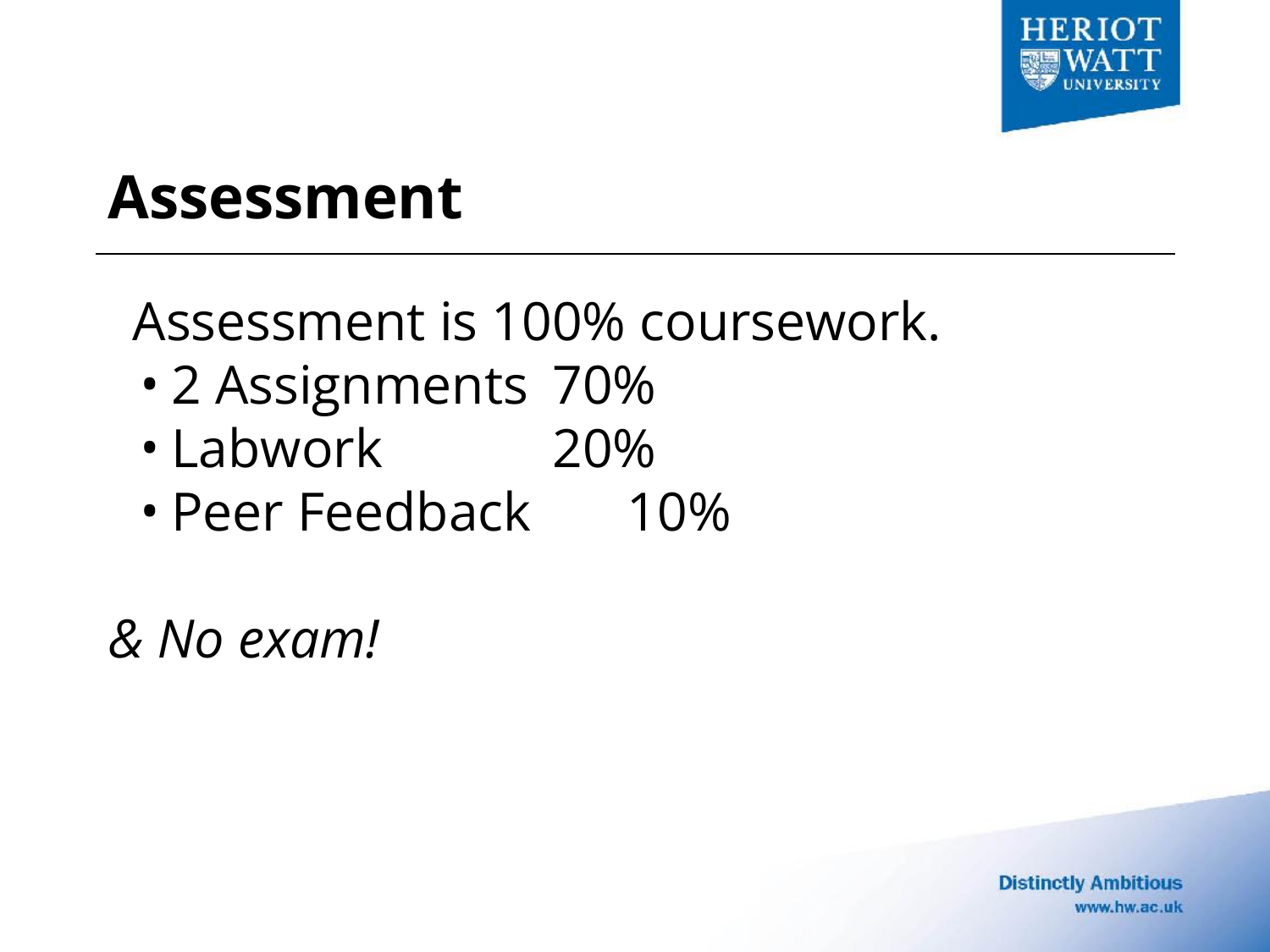

# Assessment
Assessment is 100% coursework.
2 Assignments	70%
Labwork		20%
Peer Feedback       10%

& No exam!